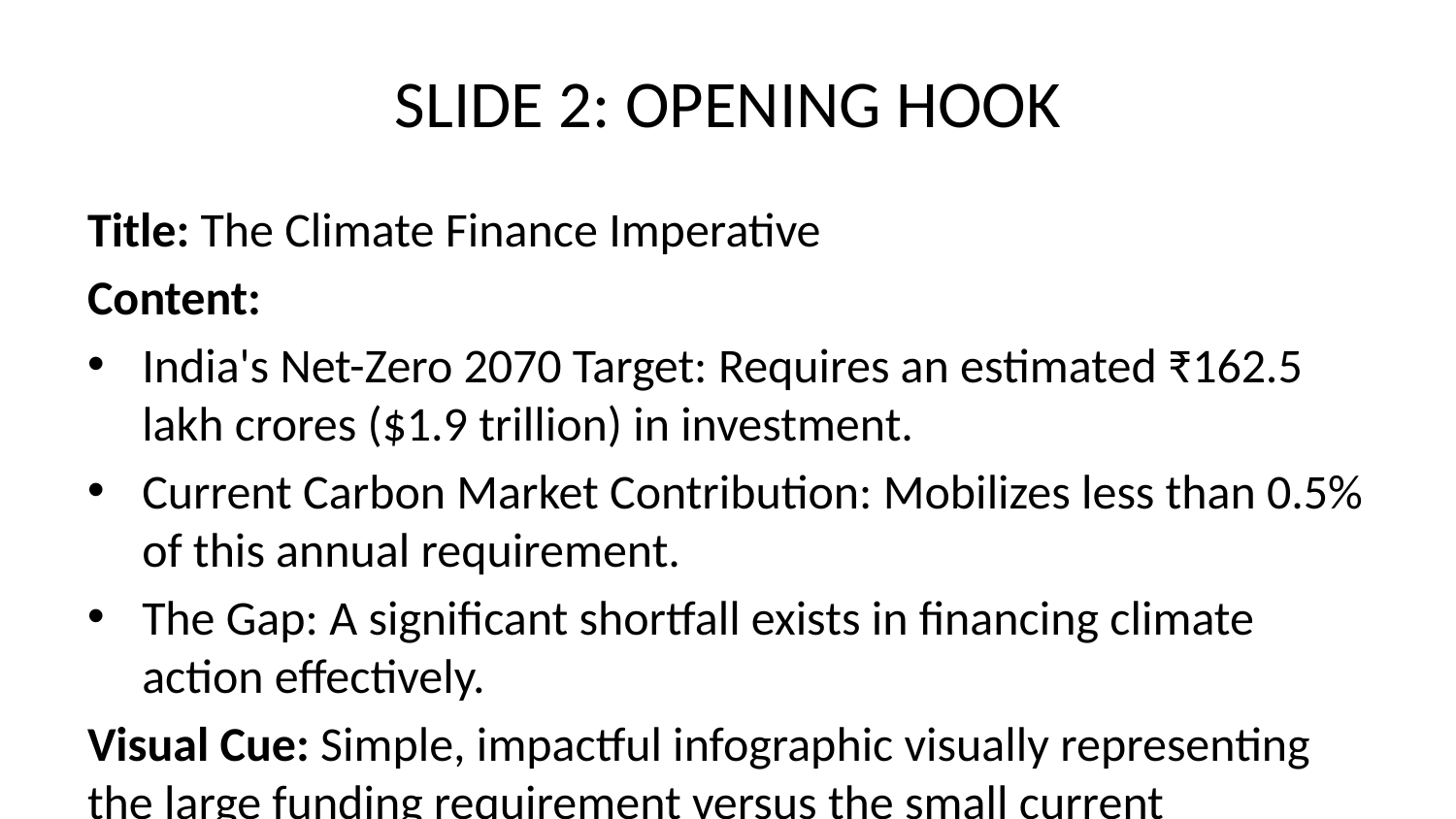

# SLIDE 2: OPENING HOOK
Title: The Climate Finance Imperative
Content:
India's Net-Zero 2070 Target: Requires an estimated ₹162.5 lakh crores ($1.9 trillion) in investment.
Current Carbon Market Contribution: Mobilizes less than 0.5% of this annual requirement.
The Gap: A significant shortfall exists in financing climate action effectively.
Visual Cue: Simple, impactful infographic visually representing the large funding requirement versus the small current mobilization (e.g., two vastly different sized bars or circles).
Speaker Notes: This massive gap underscores why we need more efficient, accessible carbon markets. Today I'll show how technology can help bridge this divide.